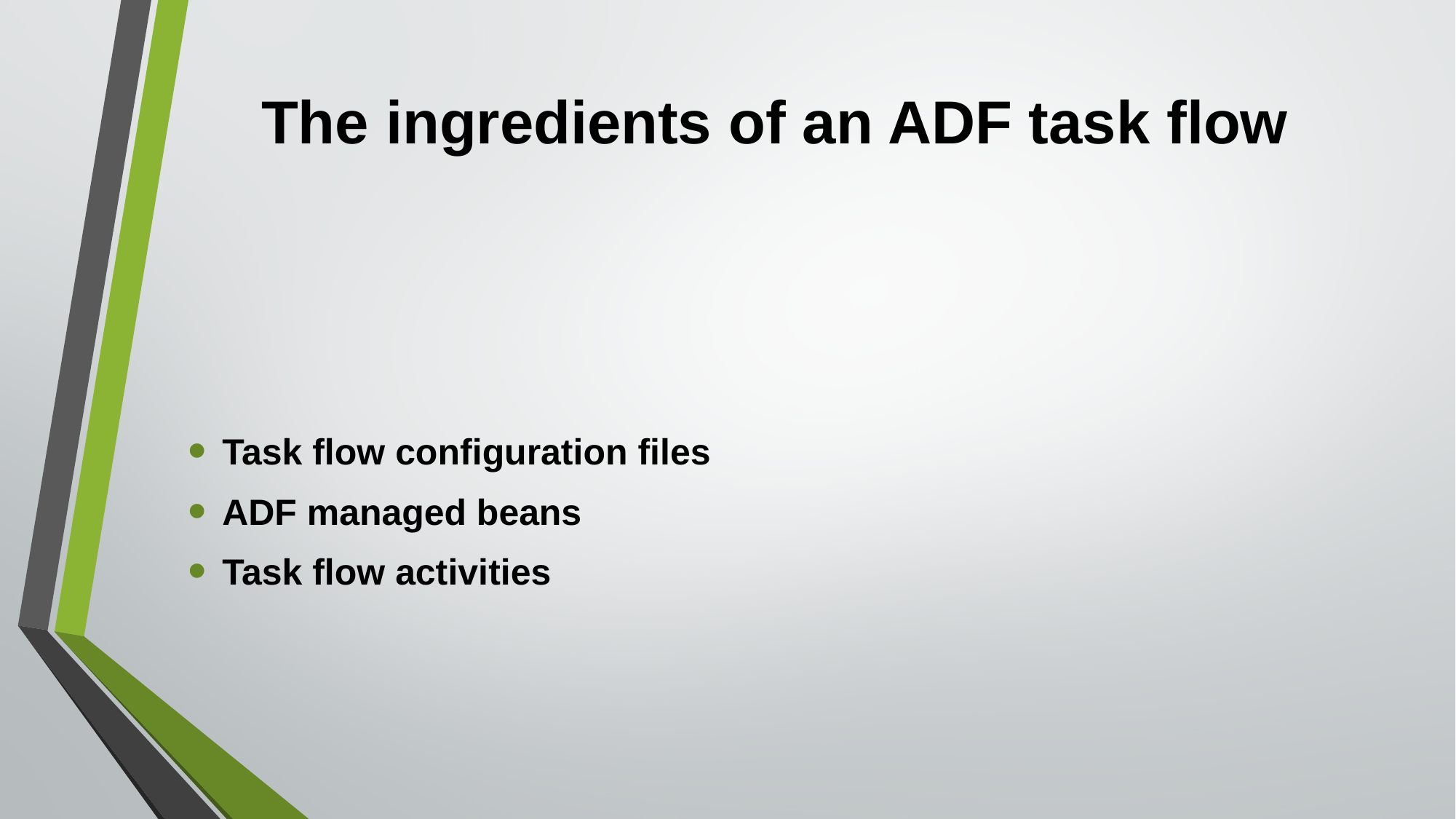

# The ingredients of an ADF task flow
Task flow configuration files
ADF managed beans
Task flow activities